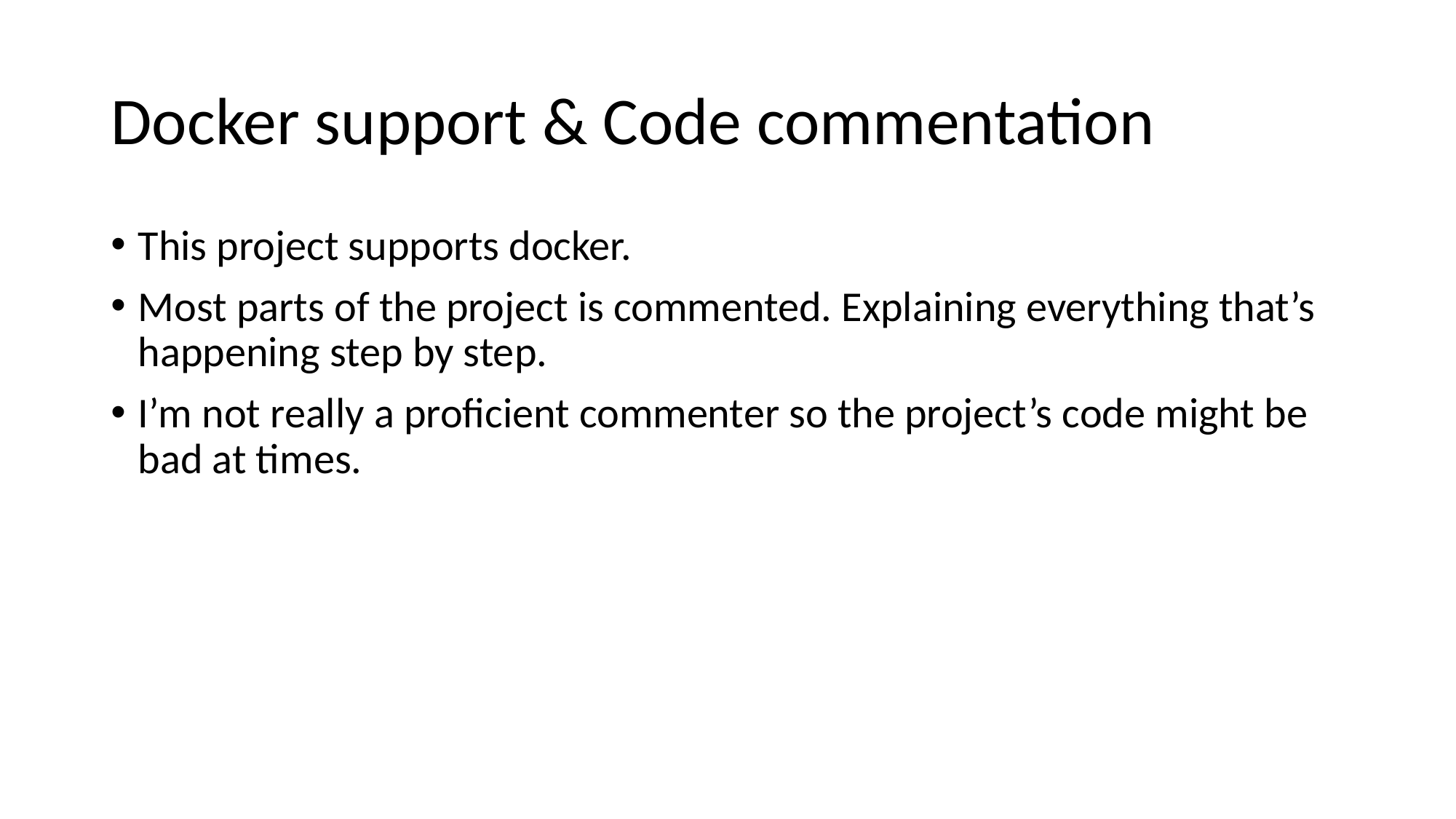

# Docker support & Code commentation
This project supports docker.
Most parts of the project is commented. Explaining everything that’s happening step by step.
I’m not really a proficient commenter so the project’s code might be bad at times.